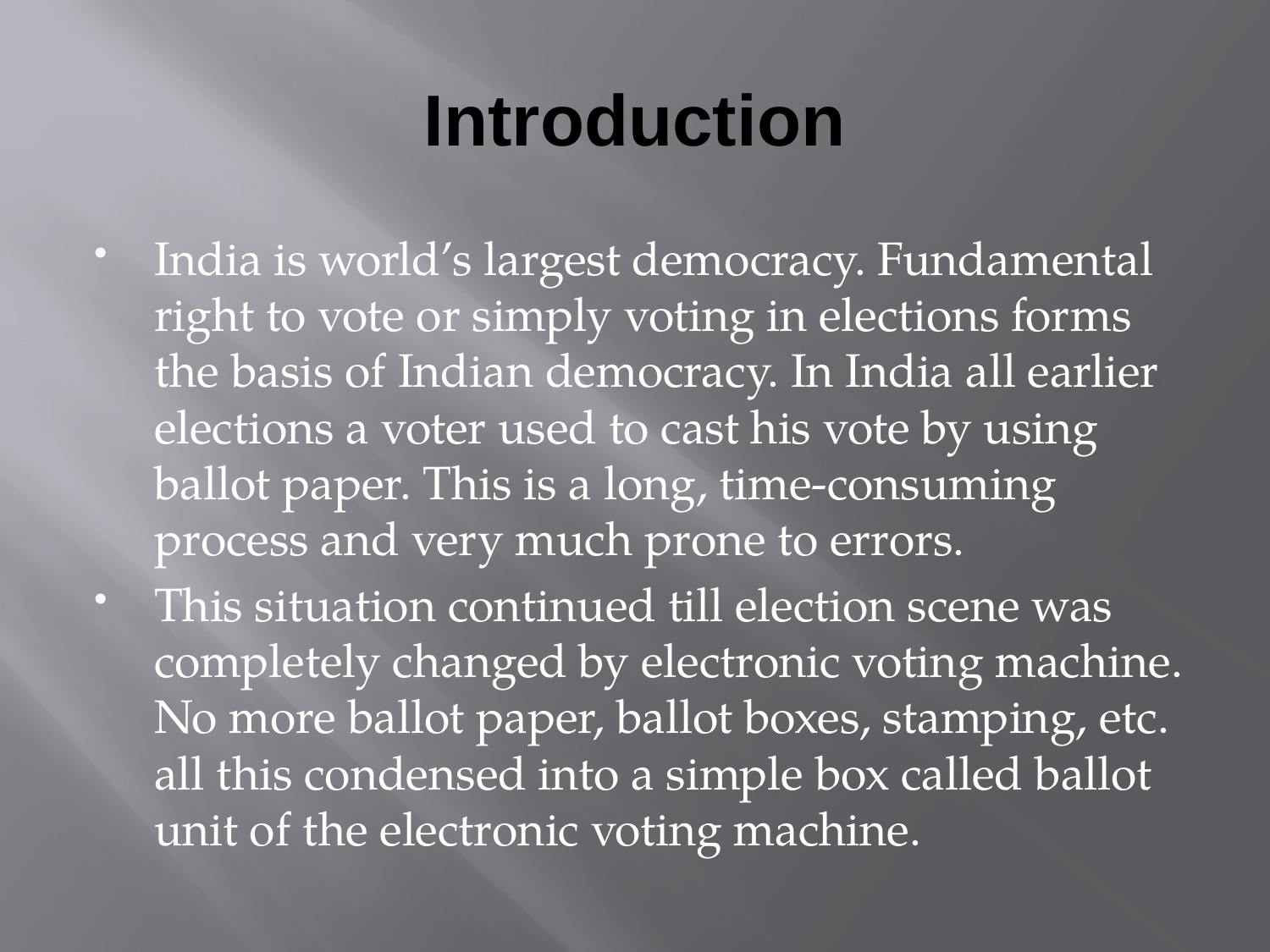

# Introduction
India is world’s largest democracy. Fundamental right to vote or simply voting in elections forms the basis of Indian democracy. In India all earlier elections a voter used to cast his vote by using ballot paper. This is a long, time-consuming process and very much prone to errors.
This situation continued till election scene was completely changed by electronic voting machine. No more ballot paper, ballot boxes, stamping, etc. all this condensed into a simple box called ballot unit of the electronic voting machine.